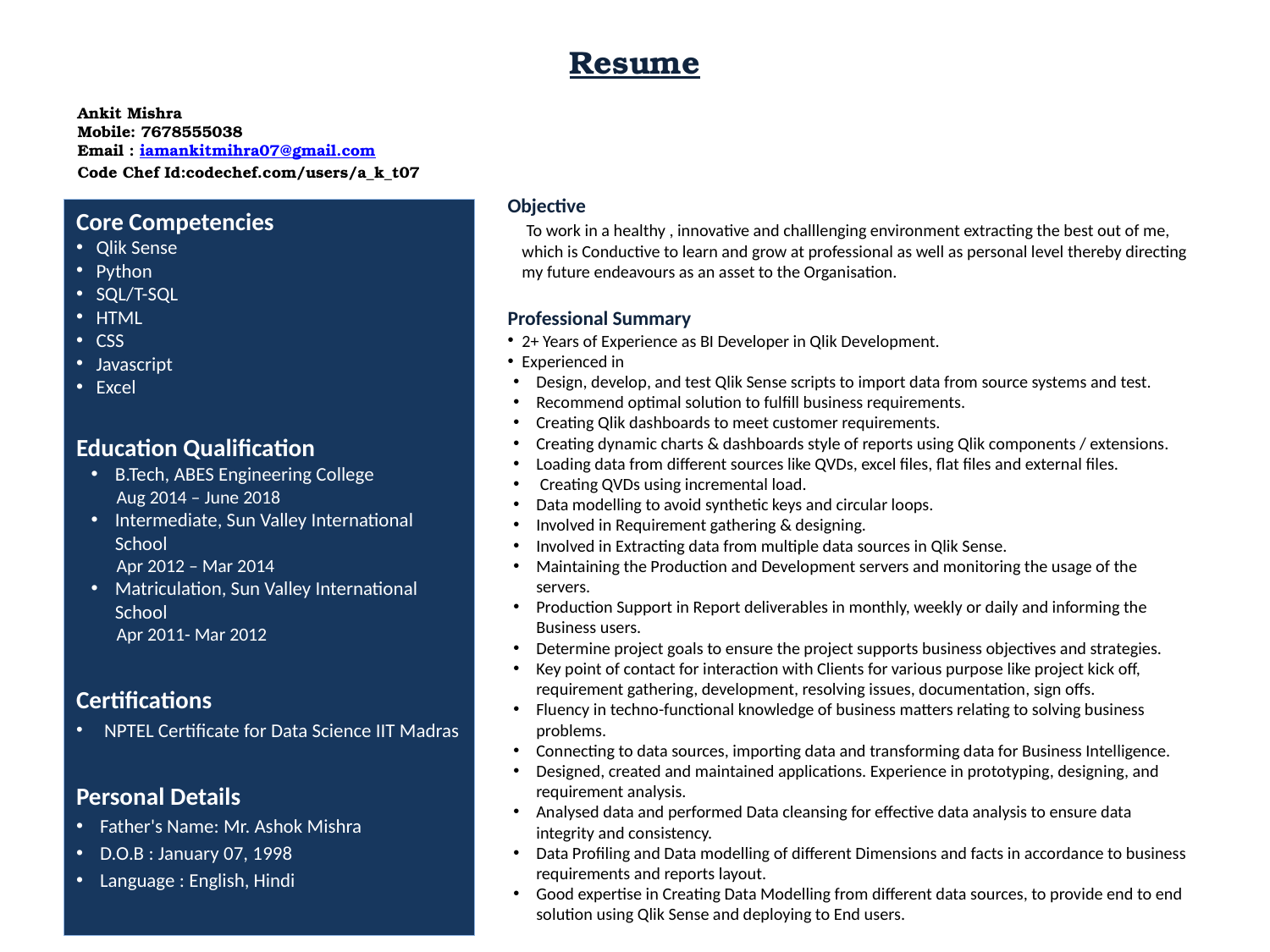

Resume
# Ankit Mishra Mobile: 7678555038 Email : iamankitmihra07@gmail.com Code Chef Id:codechef.com/users/a_k_t07
Objective
 To work in a healthy , innovative and challlenging environment extracting the best out of me, which is Conductive to learn and grow at professional as well as personal level thereby directing my future endeavours as an asset to the Organisation.

Professional Summary
2+ Years of Experience as BI Developer in Qlik Development.
Experienced in
Design, develop, and test Qlik Sense scripts to import data from source systems and test.
Recommend optimal solution to fulfill business requirements.
Creating Qlik dashboards to meet customer requirements.
Creating dynamic charts & dashboards style of reports using Qlik components / extensions.
Loading data from different sources like QVDs, excel files, flat files and external files.
 Creating QVDs using incremental load.
Data modelling to avoid synthetic keys and circular loops.
Involved in Requirement gathering & designing.
Involved in Extracting data from multiple data sources in Qlik Sense.
Maintaining the Production and Development servers and monitoring the usage of the servers.
Production Support in Report deliverables in monthly, weekly or daily and informing the Business users.
Determine project goals to ensure the project supports business objectives and strategies.
Key point of contact for interaction with Clients for various purpose like project kick off, requirement gathering, development, resolving issues, documentation, sign offs.
Fluency in techno-functional knowledge of business matters relating to solving business problems.
Connecting to data sources, importing data and transforming data for Business Intelligence.
Designed, created and maintained applications. Experience in prototyping, designing, and requirement analysis.
Analysed data and performed Data cleansing for effective data analysis to ensure data integrity and consistency.
Data Profiling and Data modelling of different Dimensions and facts in accordance to business requirements and reports layout.
Good expertise in Creating Data Modelling from different data sources, to provide end to end solution using Qlik Sense and deploying to End users.
Core Competencies
Qlik Sense
Python
SQL/T-SQL
HTML
CSS
Javascript
Excel

Education Qualification
B.Tech, ABES Engineering College
      Aug 2014 – June 2018
Intermediate, Sun Valley International School
      Apr 2012 – Mar 2014
Matriculation, Sun Valley International School
      Apr 2011- Mar 2012

Certifications
 NPTEL Certificate for Data Science IIT Madras

Personal Details
Father's Name: Mr. Ashok Mishra
D.O.B : January 07, 1998
Language : English, Hindi